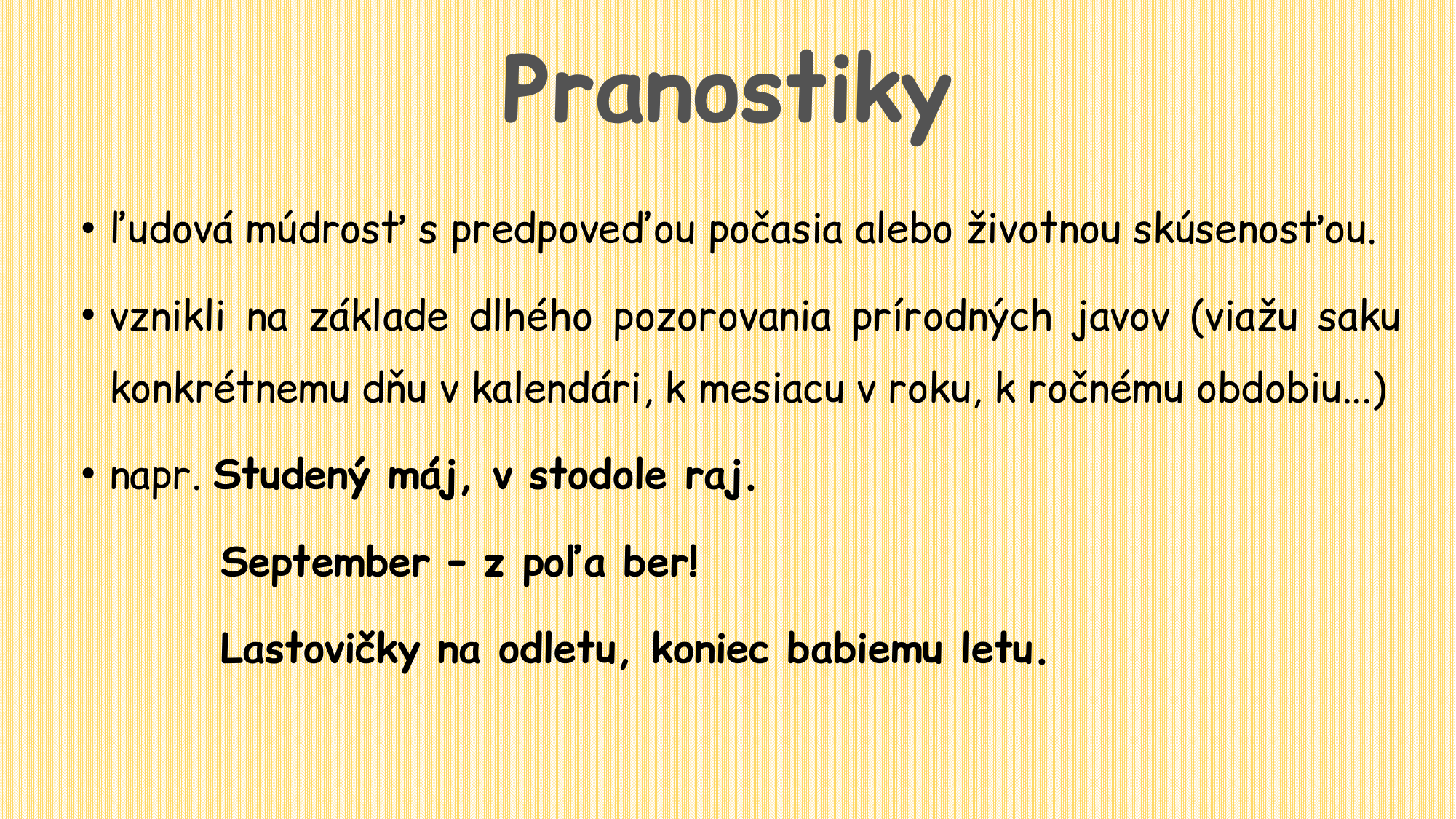

# Pranostiky
ľudová múdrosť s predpoveďou počasia alebo životnou skúsenosťou.
vznikli na základe dlhého pozorovania prírodných javov (viažu saku konkrétnemu dňu v kalendári, k mesiacu v roku, k ročnému obdobiu...)
napr. Studený máj, v stodole raj.
        September – z poľa ber!
        Lastovičky na odletu, koniec babiemu letu.